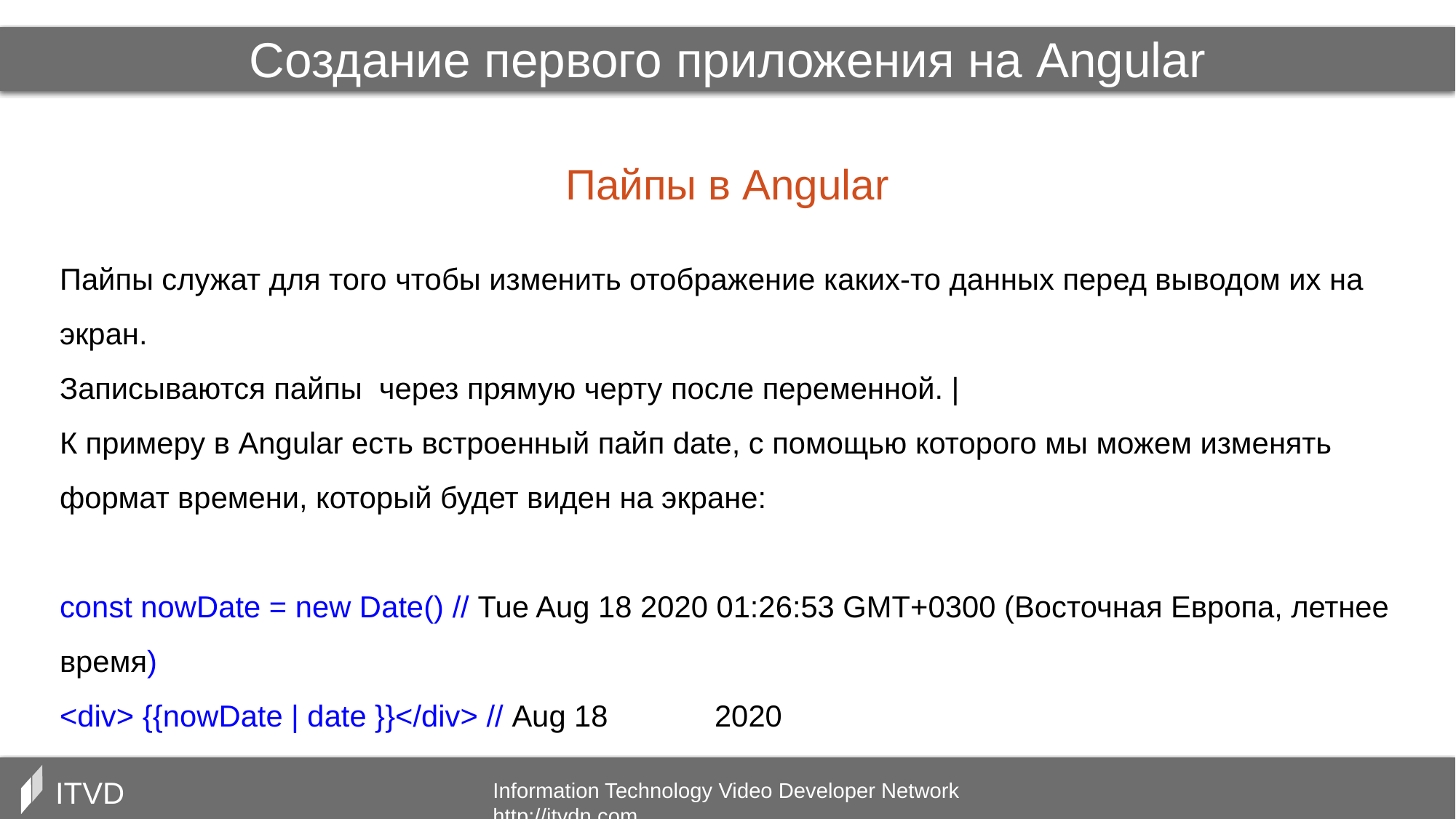

Создание первого приложения на Angular
Пайпы в Angular
Пайпы служат для того чтобы изменить отображение каких-то данных перед выводом их на экран.
Записываются пайпы  через прямую черту после переменной. |
К примеру в Angular есть встроенный пайп date, с помощью которого мы можем изменять формат времени, который будет виден на экране:
const nowDate = new Date() // Tue Aug 18 2020 01:26:53 GMT+0300 (Восточная Европа, летнее время)
<div> {{nowDate | date }}</div> // Aug 18	2020

ITVDN
ITVDN
Information Technology Video Developer Network                                                       http://itvdn.com
Information Technology Video Developer Network                                                       http://itvdn.com